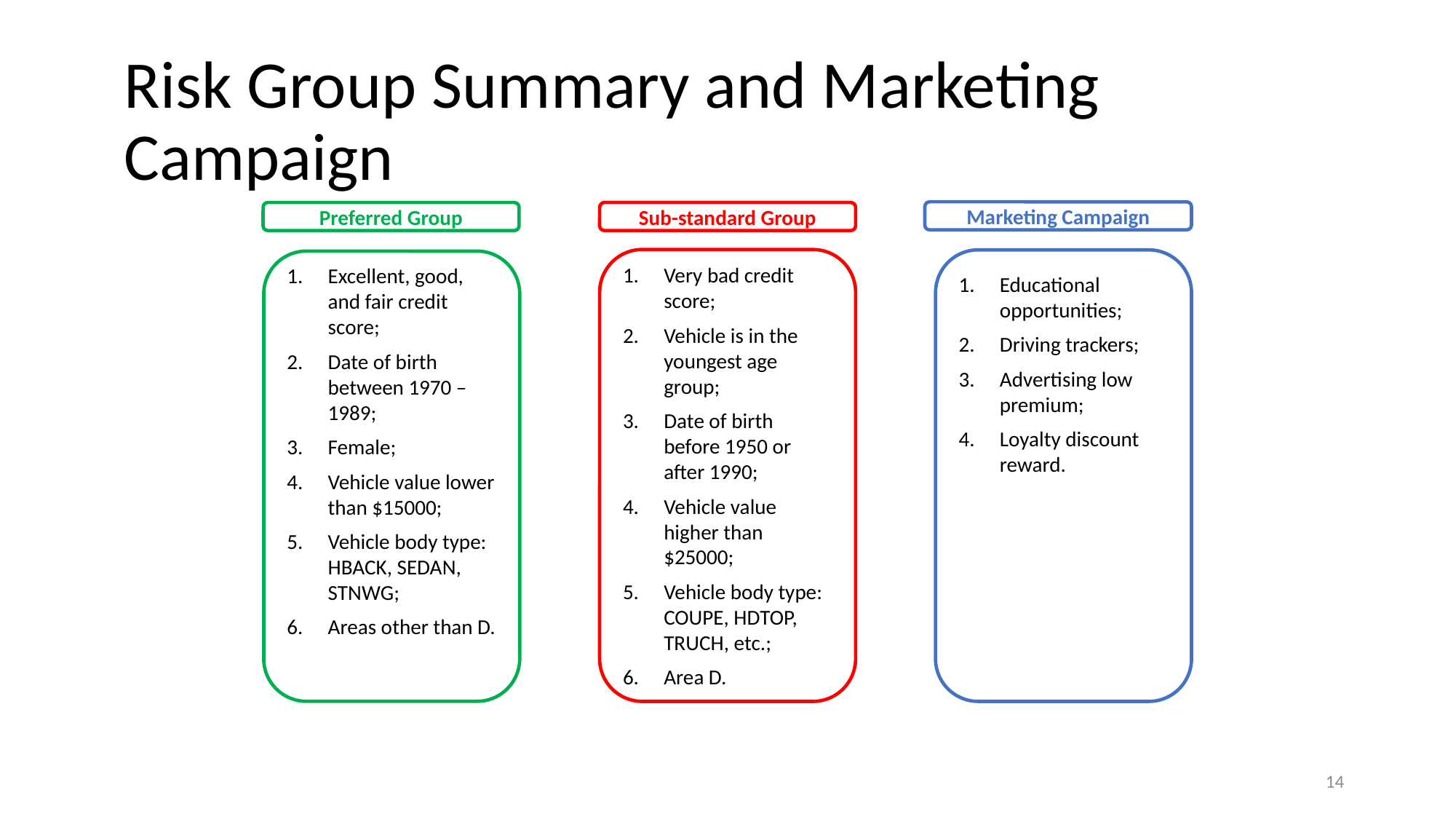

# Risk Group Summary and Marketing Campaign
Marketing Campaign
Preferred Group
Sub-standard Group
Very bad credit score;
Vehicle is in the youngest age group;
Date of birth before 1950 or after 1990;
Vehicle value higher than $25000;
Vehicle body type: COUPE, HDTOP, TRUCH, etc.;
Area D.
Educational opportunities;
Driving trackers;
Advertising low premium;
Loyalty discount reward.

Excellent, good, and fair credit score;
Date of birth between 1970 – 1989;
Female;
Vehicle value lower than $15000;
Vehicle body type: HBACK, SEDAN, STNWG;
Areas other than D.

14